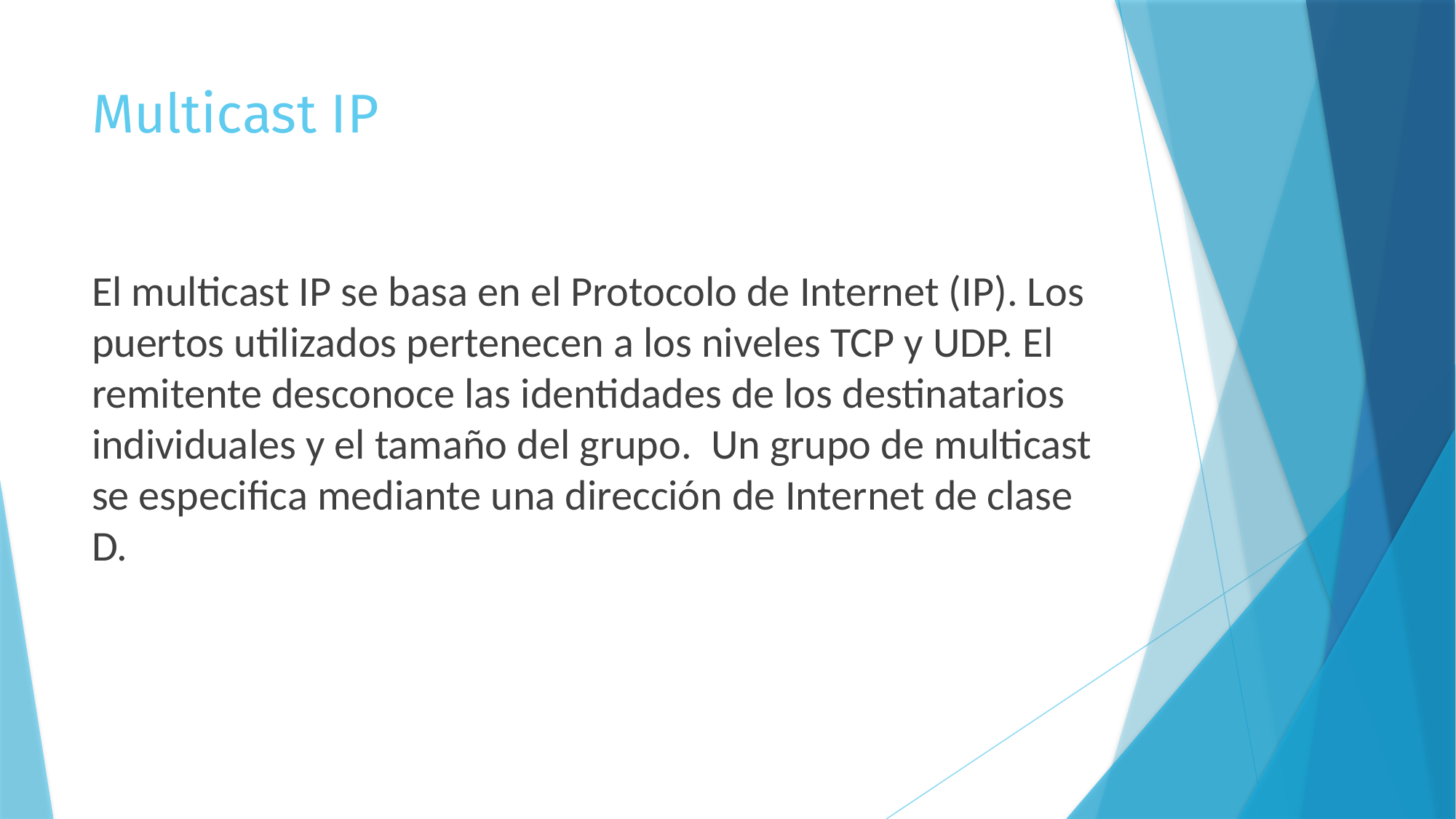

# Multicast IP
El multicast IP se basa en el Protocolo de Internet (IP). Los puertos utilizados pertenecen a los niveles TCP y UDP. El remitente desconoce las identidades de los destinatarios individuales y el tamaño del grupo.  Un grupo de multicast se especifica mediante una dirección de Internet de clase D.